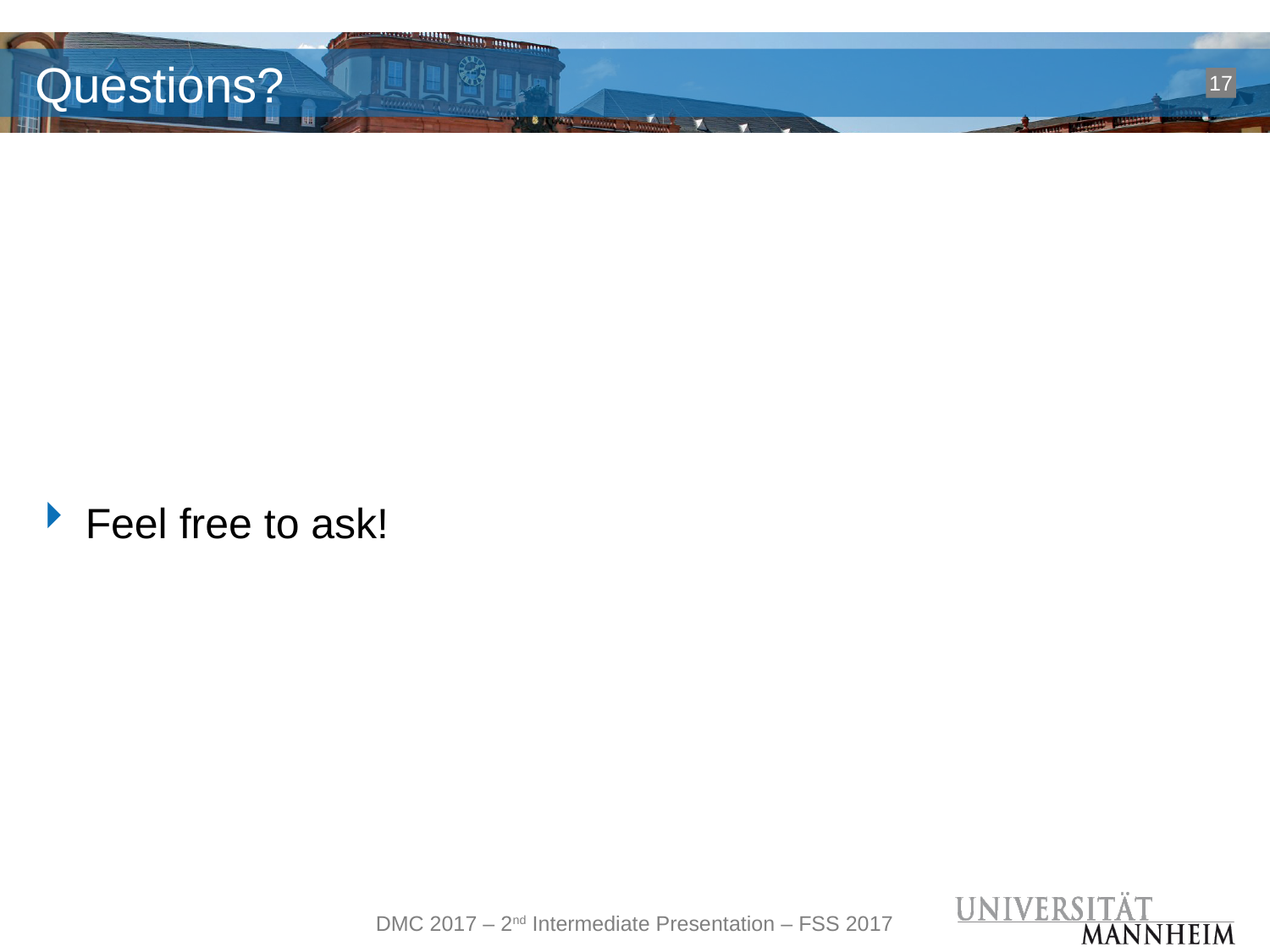

# Questions?
17
Feel free to ask!
DMC 2017 – 2nd Intermediate Presentation – FSS 2017